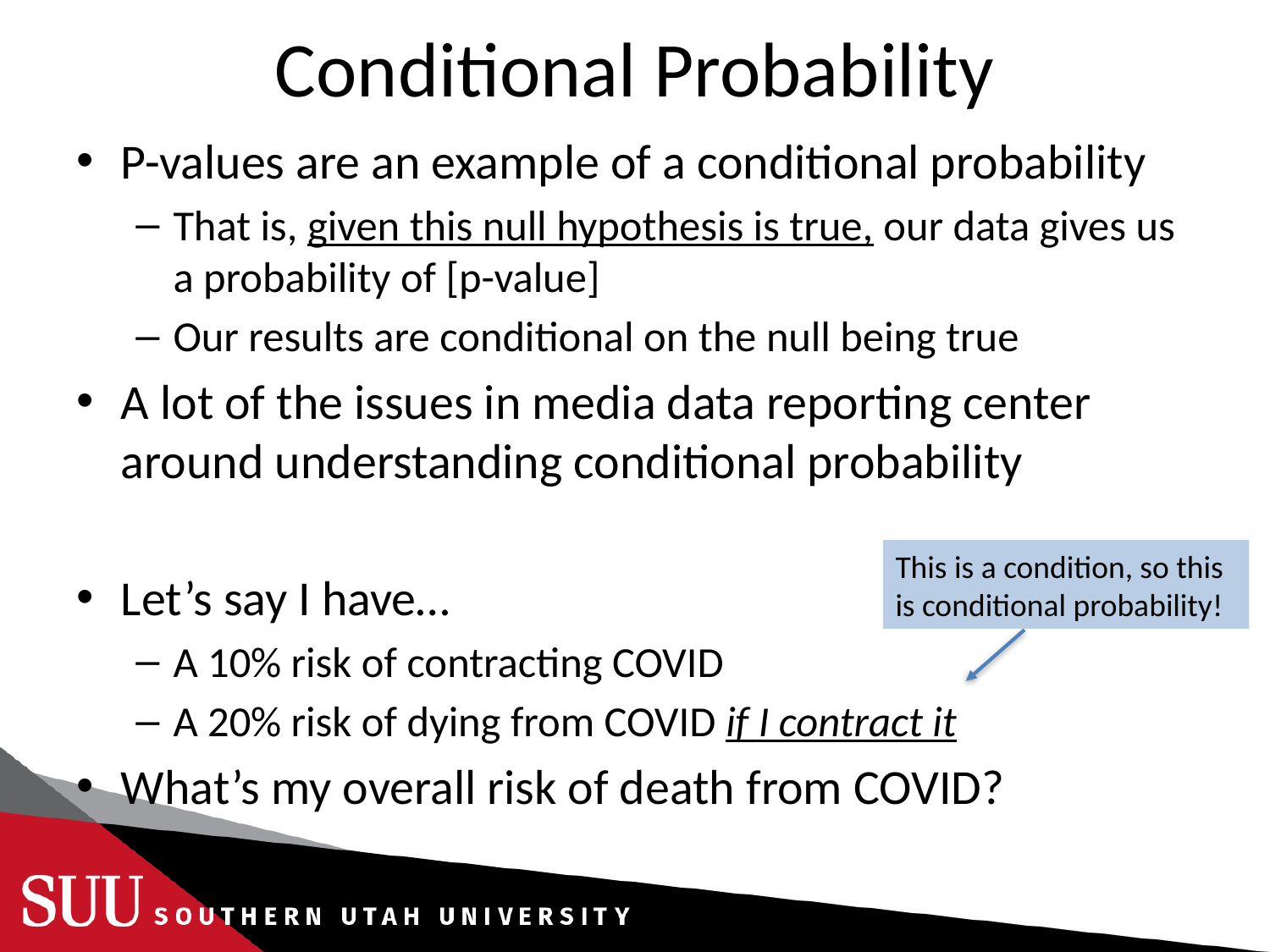

# Conditional Probability
P-values are an example of a conditional probability
That is, given this null hypothesis is true, our data gives us a probability of [p-value]
Our results are conditional on the null being true
A lot of the issues in media data reporting center around understanding conditional probability

Let’s say I have…
A 10% risk of contracting COVID
A 20% risk of dying from COVID if I contract it
What’s my overall risk of death from COVID?
This is a condition, so this is conditional probability!